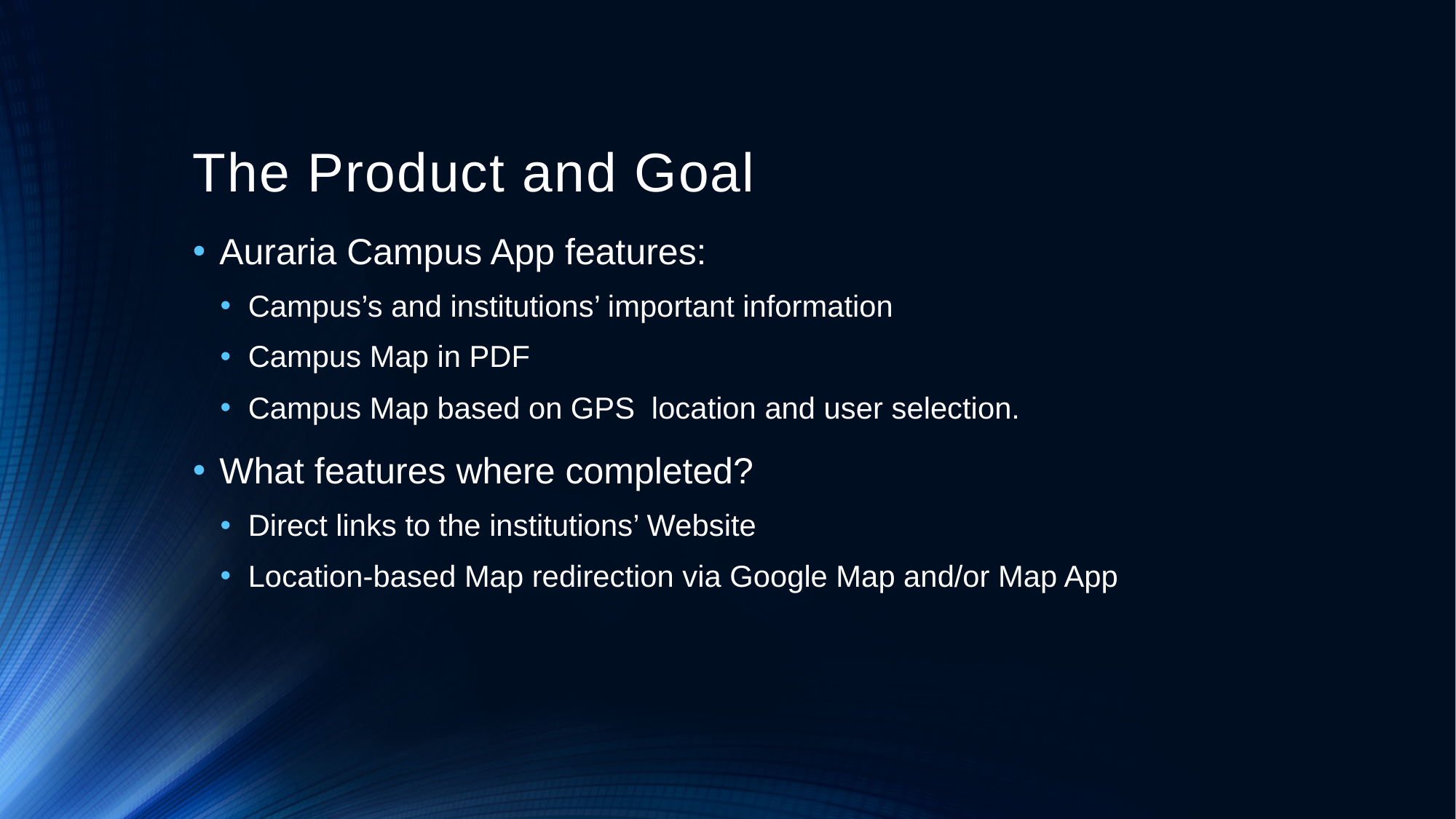

# The Product and Goal
Auraria Campus App features:
Campus’s and institutions’ important information
Campus Map in PDF
Campus Map based on GPS  location and user selection.
What features where completed?
Direct links to the institutions’ Website
Location-based Map redirection via Google Map and/or Map App